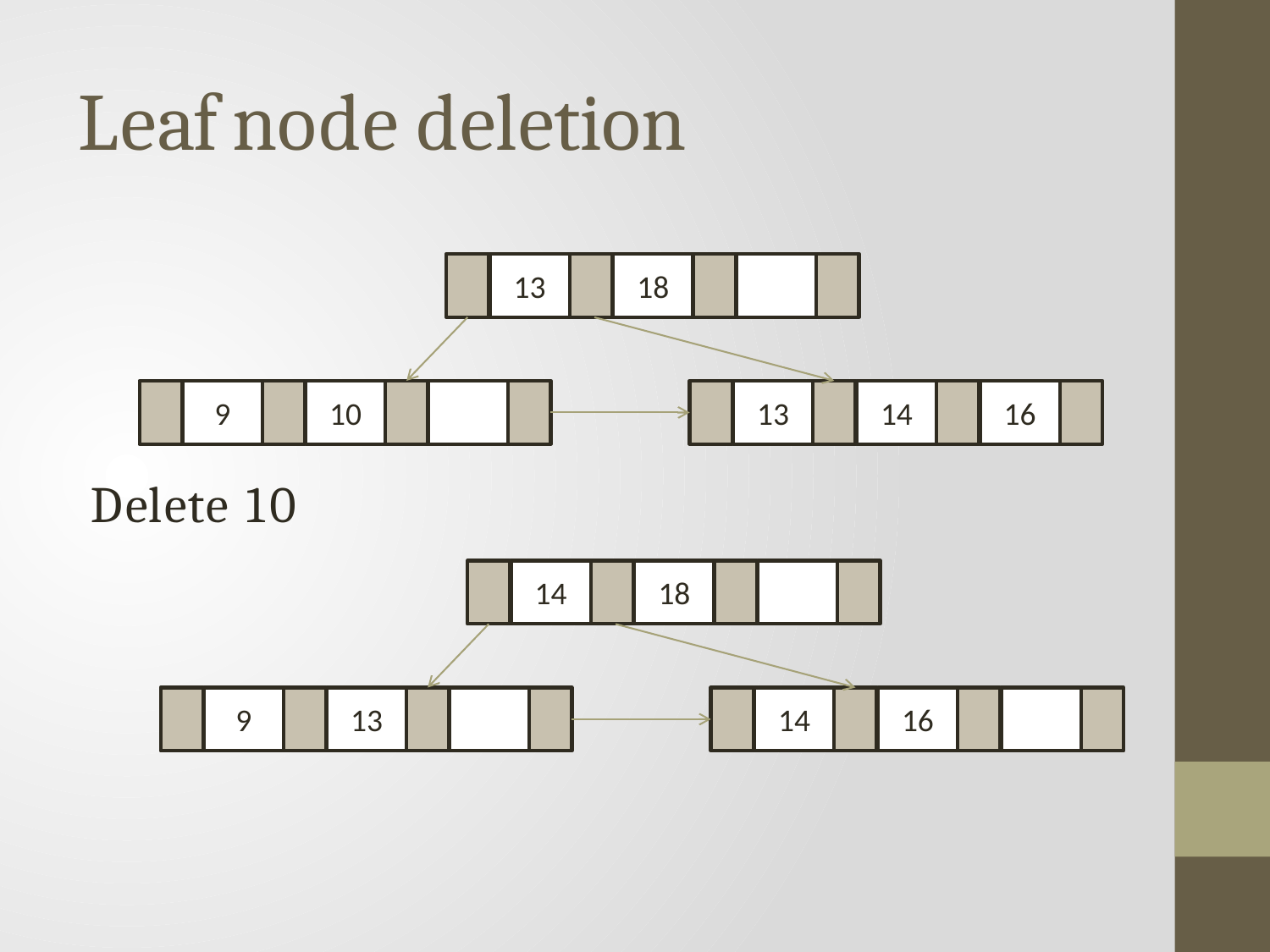

# Leaf node deletion

13

18

9

10

13

14

16

Delete 10

14

18

9

13

14

16